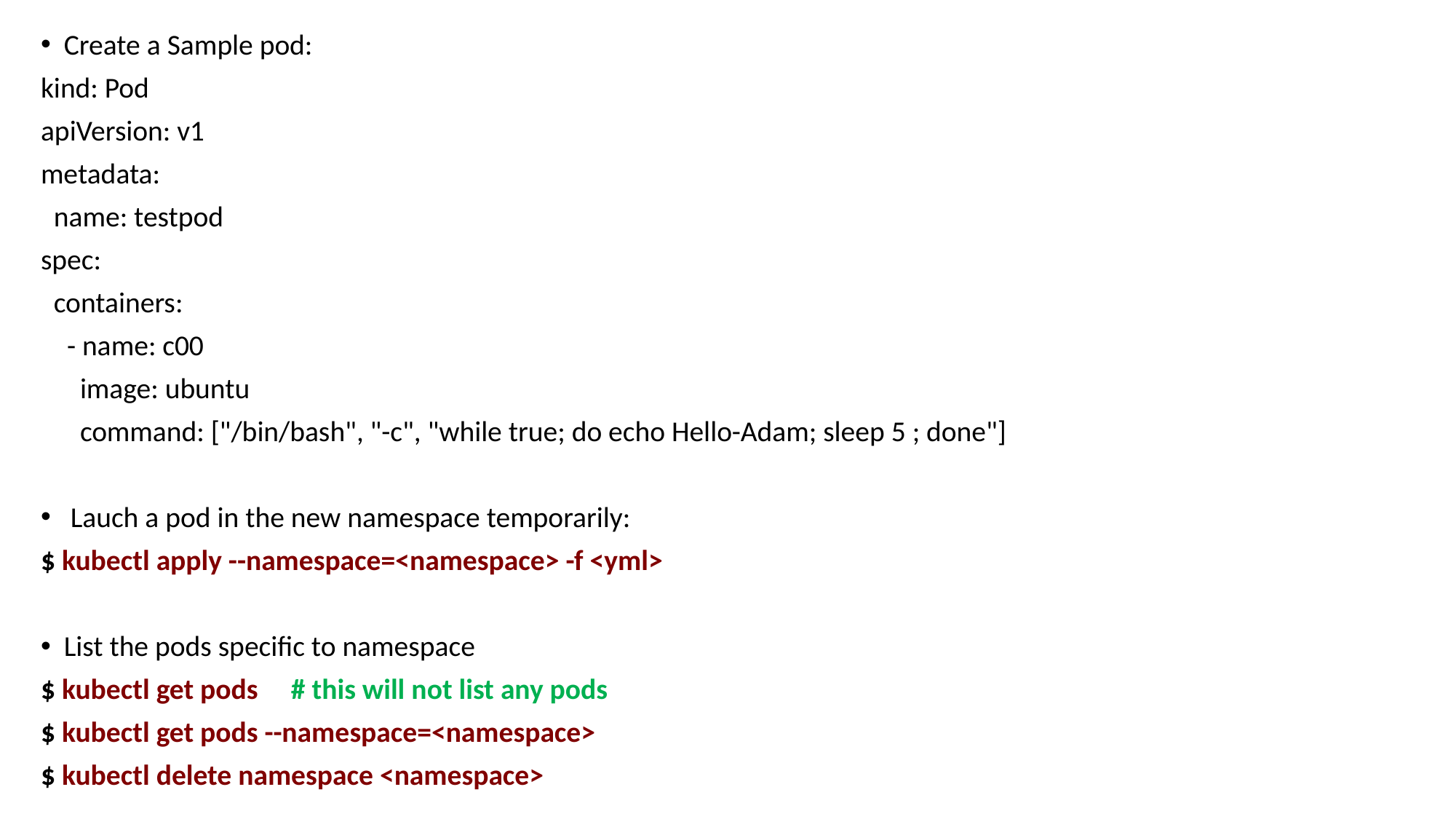

Create a Sample pod:
kind: Pod
apiVersion: v1
metadata:
  name: testpod
spec:
  containers:
    - name: c00
      image: ubuntu
      command: ["/bin/bash", "-c", "while true; do echo Hello-Adam; sleep 5 ; done"]

 Lauch a pod in the new namespace temporarily:
$ kubectl apply --namespace=<namespace> -f <yml>

List the pods specific to namespace
$ kubectl get pods     # this will not list any pods
$ kubectl get pods --namespace=<namespace>
$ kubectl delete namespace <namespace>